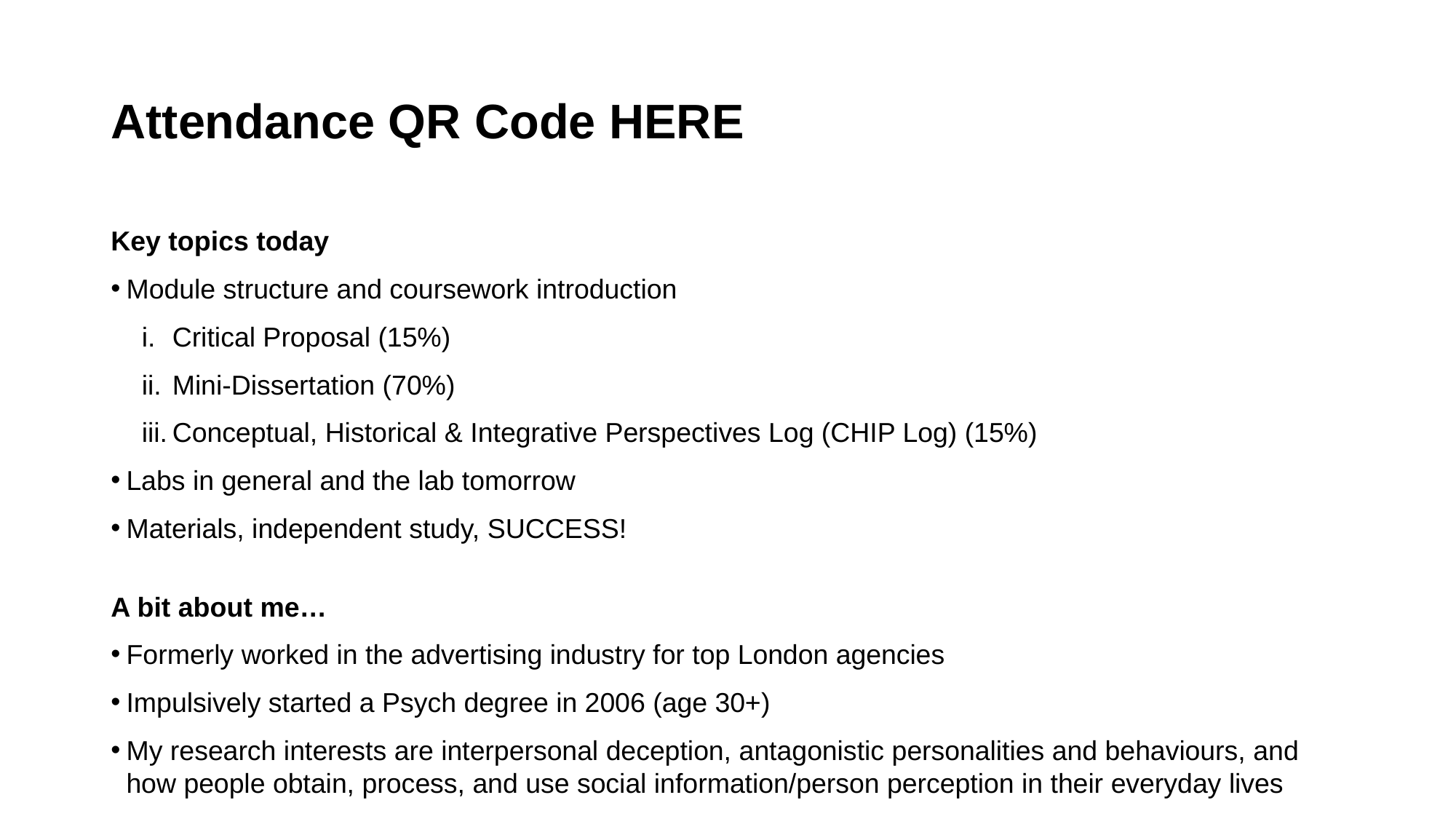

# Attendance QR Code HERE
Key topics today
Module structure and coursework introduction
Critical Proposal (15%)
Mini-Dissertation (70%)
Conceptual, Historical & Integrative Perspectives Log (CHIP Log) (15%)
Labs in general and the lab tomorrow
Materials, independent study, SUCCESS!
A bit about me…
Formerly worked in the advertising industry for top London agencies
Impulsively started a Psych degree in 2006 (age 30+)
My research interests are interpersonal deception, antagonistic personalities and behaviours, and how people obtain, process, and use social information/person perception in their everyday lives
Got my PhD in 2014, post-doc with the Intelligence Agencies, Teaching Fellow then Lecturer in the department of Psychology
And I LOVE IT !! The Psychology we do here is unique and thrilling!
My mission is to turn you into Research Rebels and Data-Driven Disruptors!
But first
The importance of your ‘participation’
If you don’t engage, it is difficult to respond to your needs
I want you to find “MyPsychology”
Easier to keep up than catch-up
We have numerous safeguards in place to protect you this year, but be your own best friend
The only thing that should be worried this year is Shoddy Science!